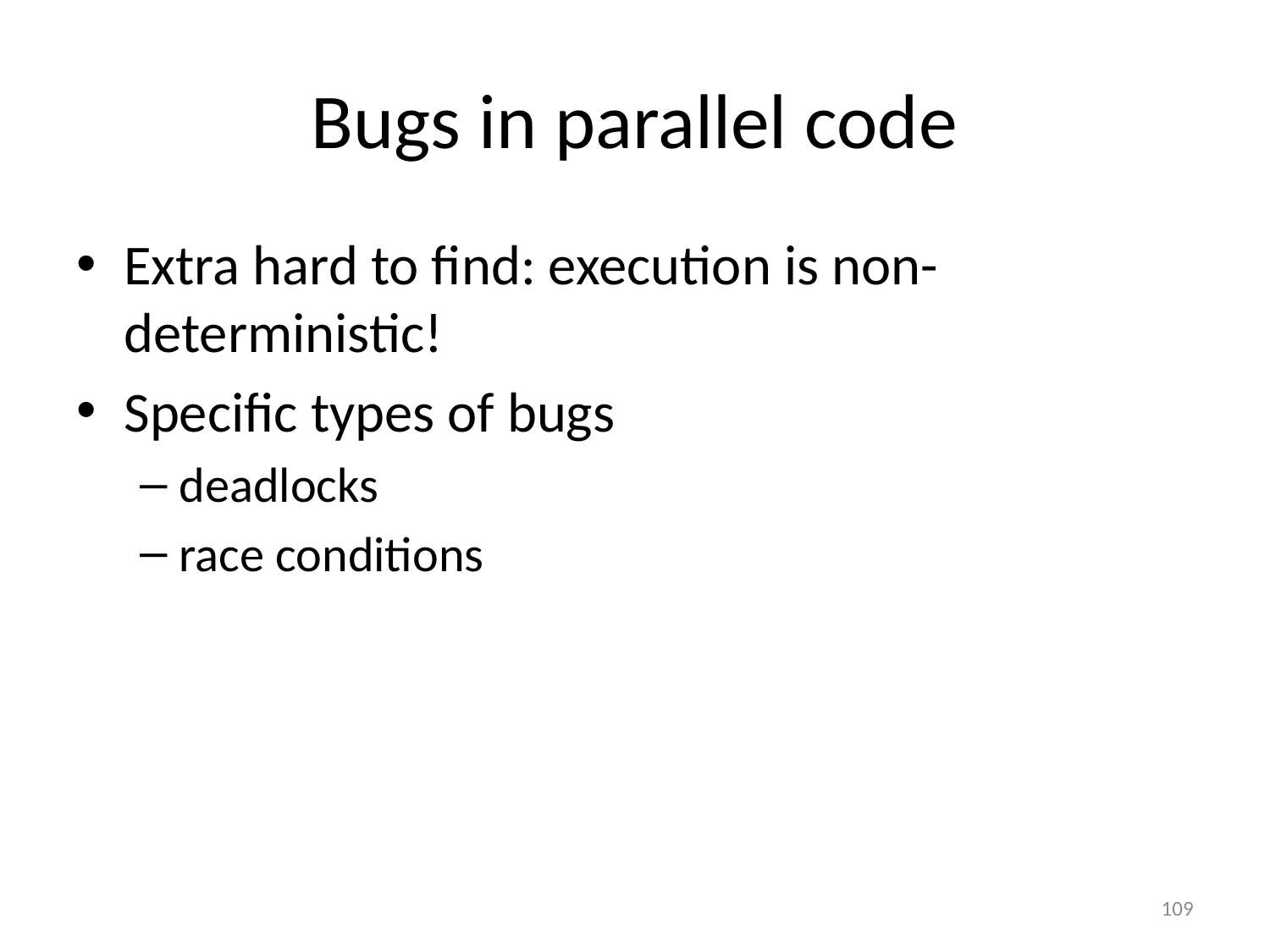

# Bugs in parallel code
Extra hard to find: execution is non-deterministic!
Specific types of bugs
deadlocks
race conditions
109